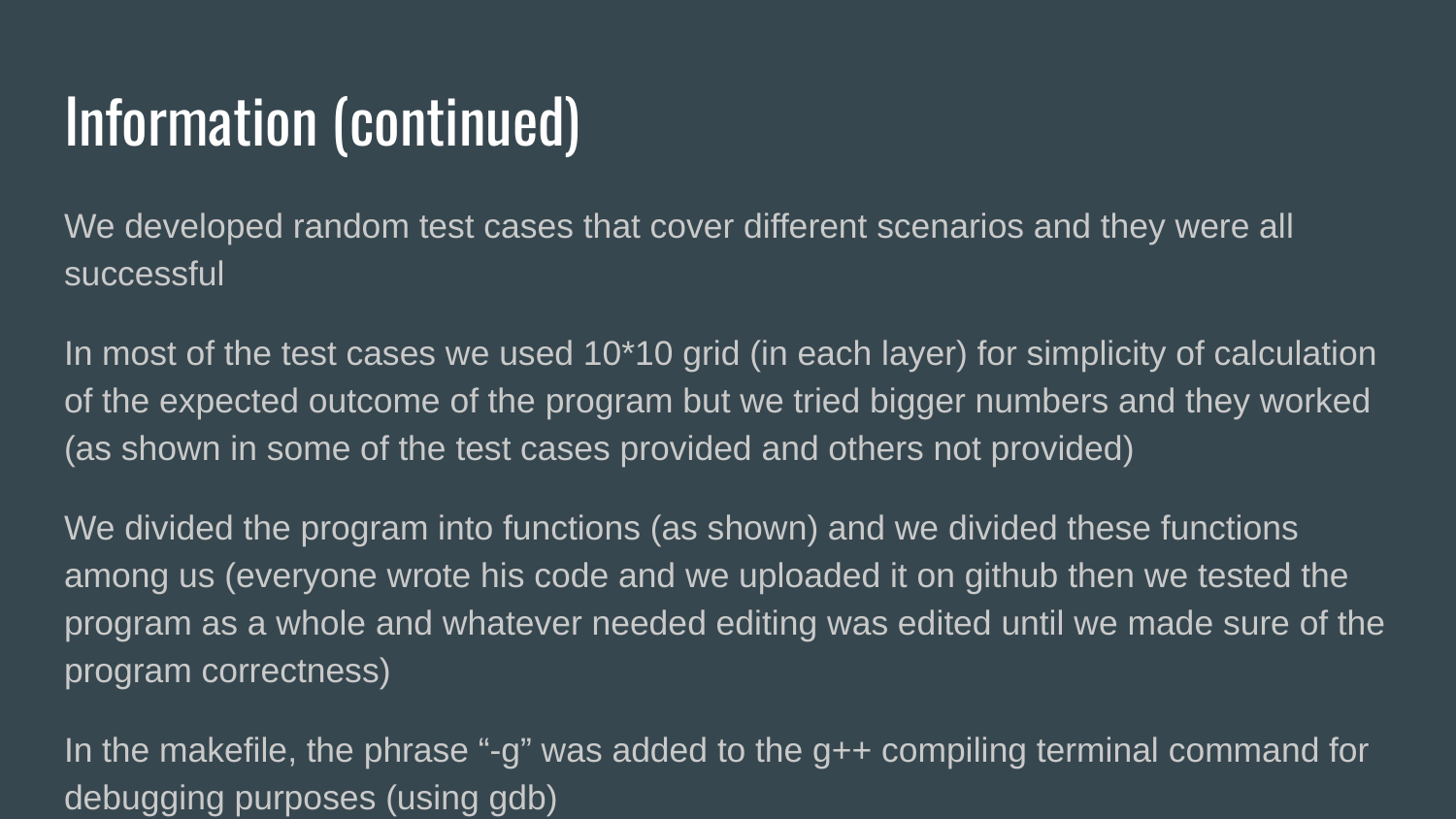

# Information (continued)
We developed random test cases that cover different scenarios and they were all successful
In most of the test cases we used 10*10 grid (in each layer) for simplicity of calculation of the expected outcome of the program but we tried bigger numbers and they worked (as shown in some of the test cases provided and others not provided)
We divided the program into functions (as shown) and we divided these functions among us (everyone wrote his code and we uploaded it on github then we tested the program as a whole and whatever needed editing was edited until we made sure of the program correctness)
In the makefile, the phrase “-g” was added to the g++ compiling terminal command for debugging purposes (using gdb)